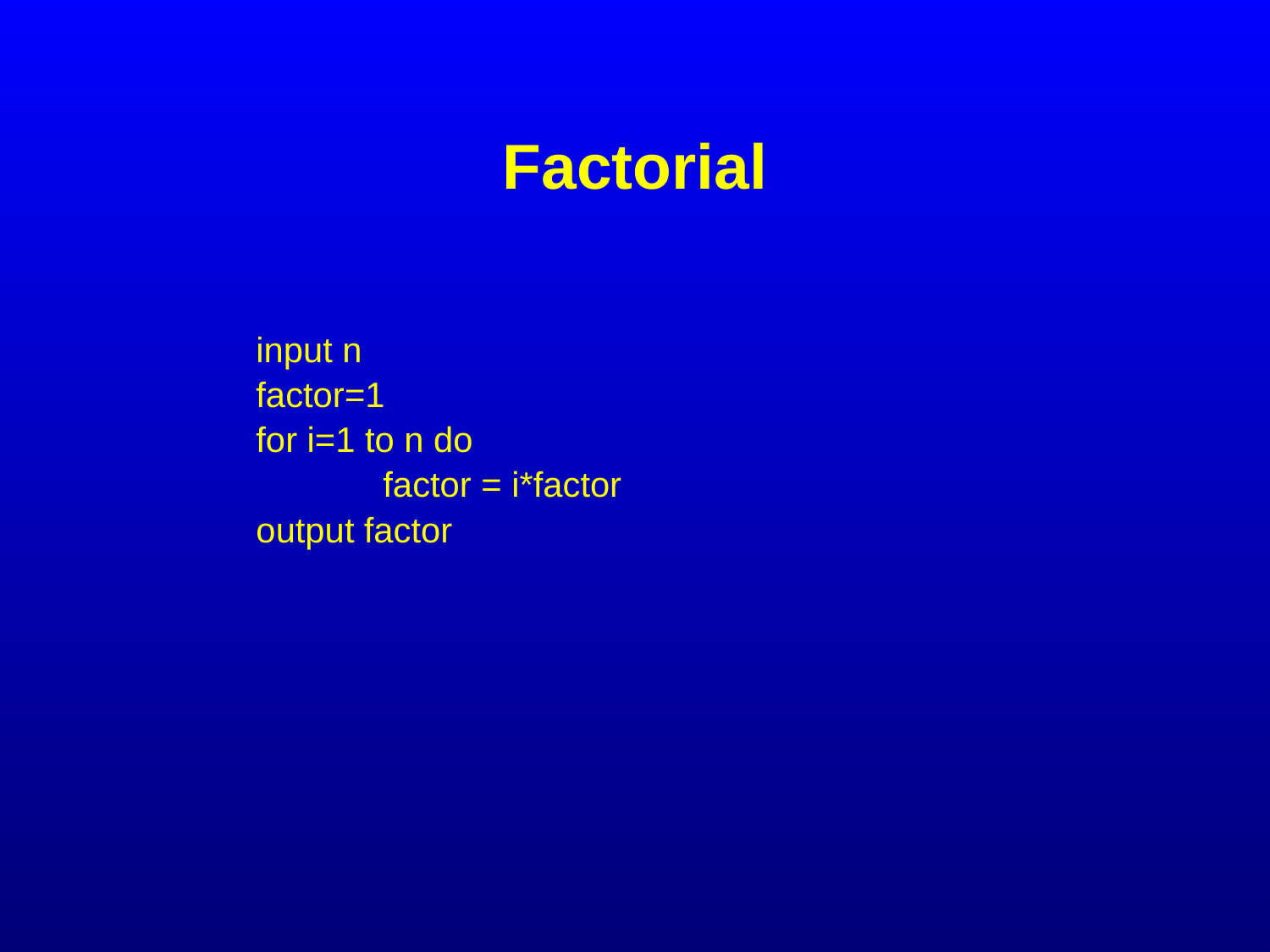

# Factorial

	input n
	factor=1
	for i=1 to n do
		factor = i*factor
	output factor